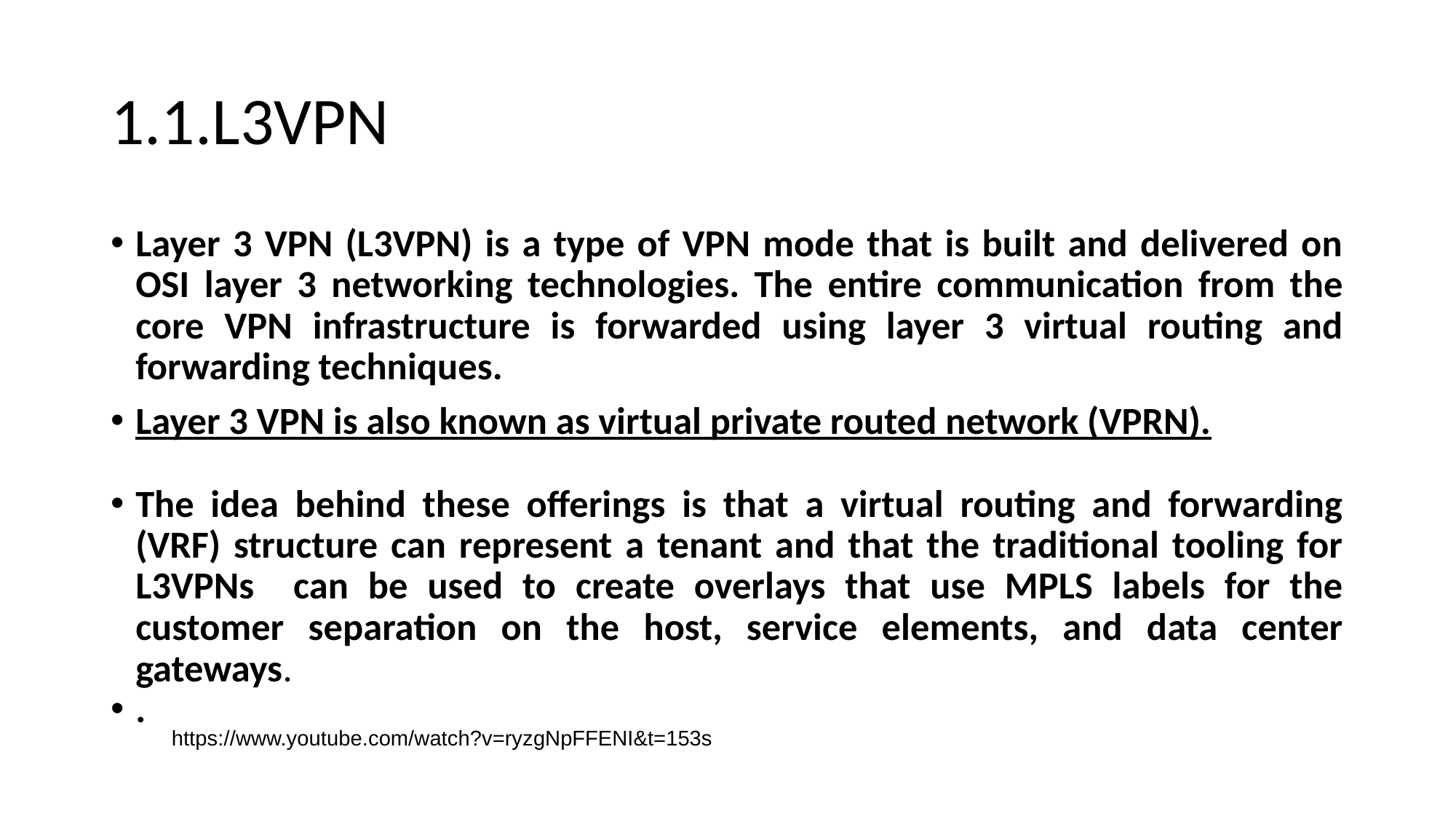

# 1.1.L3VPN
Layer 3 VPN (L3VPN) is a type of VPN mode that is built and delivered on OSI layer 3 networking technologies. The entire communication from the core VPN infrastructure is forwarded using layer 3 virtual routing and forwarding techniques.
Layer 3 VPN is also known as virtual private routed network (VPRN).

The idea behind these offerings is that a virtual routing and forwarding (VRF) structure can represent a tenant and that the traditional tooling for L3VPNs  can be used to create overlays that use MPLS labels for the customer separation on the host, service elements, and data center gateways.
.

https://www.youtube.com/watch?v=ryzgNpFFENI&t=153s